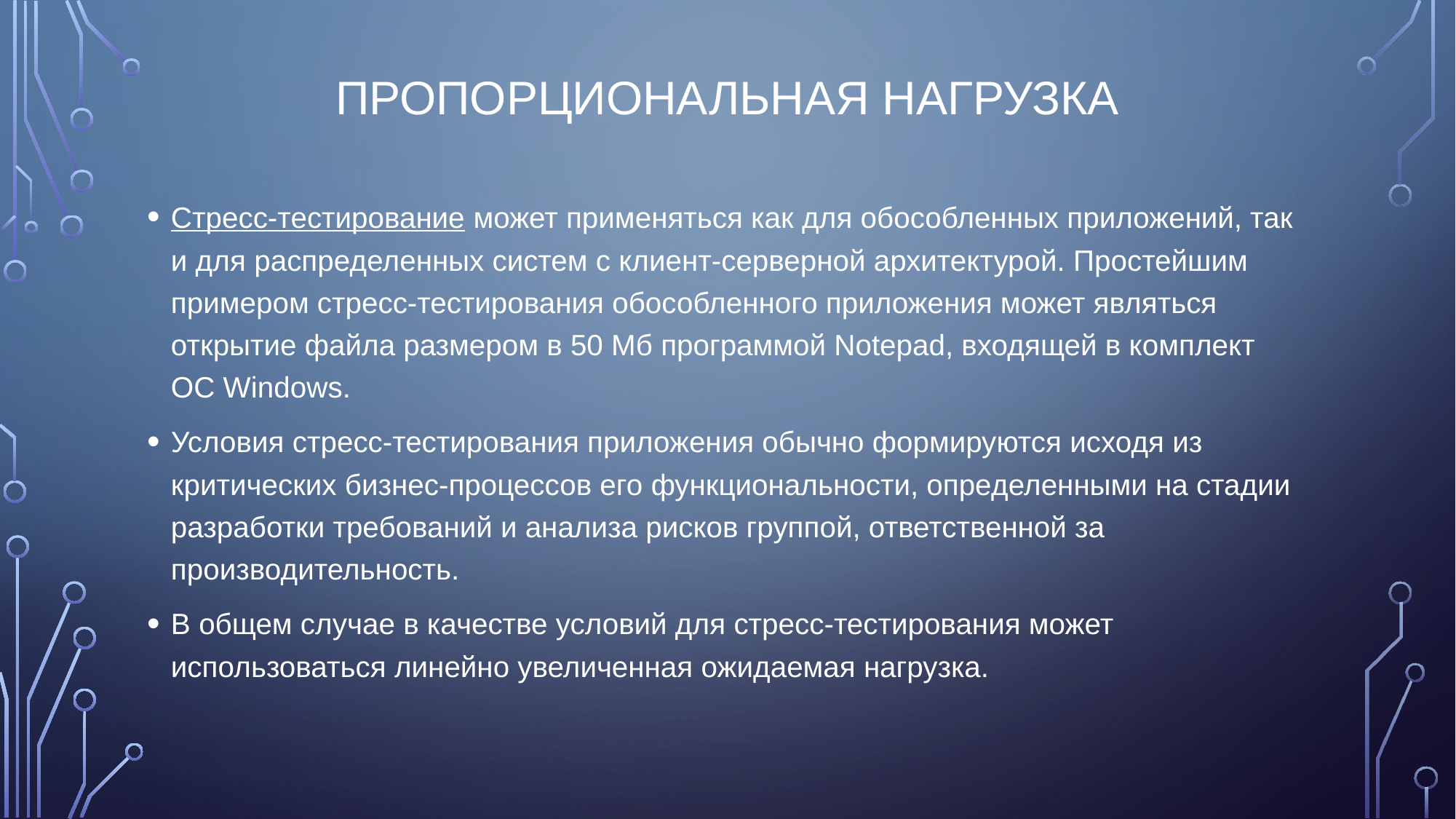

# Пропорциональная нагрузка
Стресс-тестирование может применяться как для обособленных приложений, так и для распределенных систем с клиент-серверной архитектурой. Простейшим примером стресс-тестирования обособленного приложения может являться открытие файла размером в 50 Мб программой Notepad, входящей в комплект ОС Windows.
Условия стресс-тестирования приложения обычно формируются исходя из критических бизнес-процессов его функциональности, определенными на стадии разработки требований и анализа рисков группой, ответственной за производительность.
В общем случае в качестве условий для стресс-тестирования может использоваться линейно увеличенная ожидаемая нагрузка.